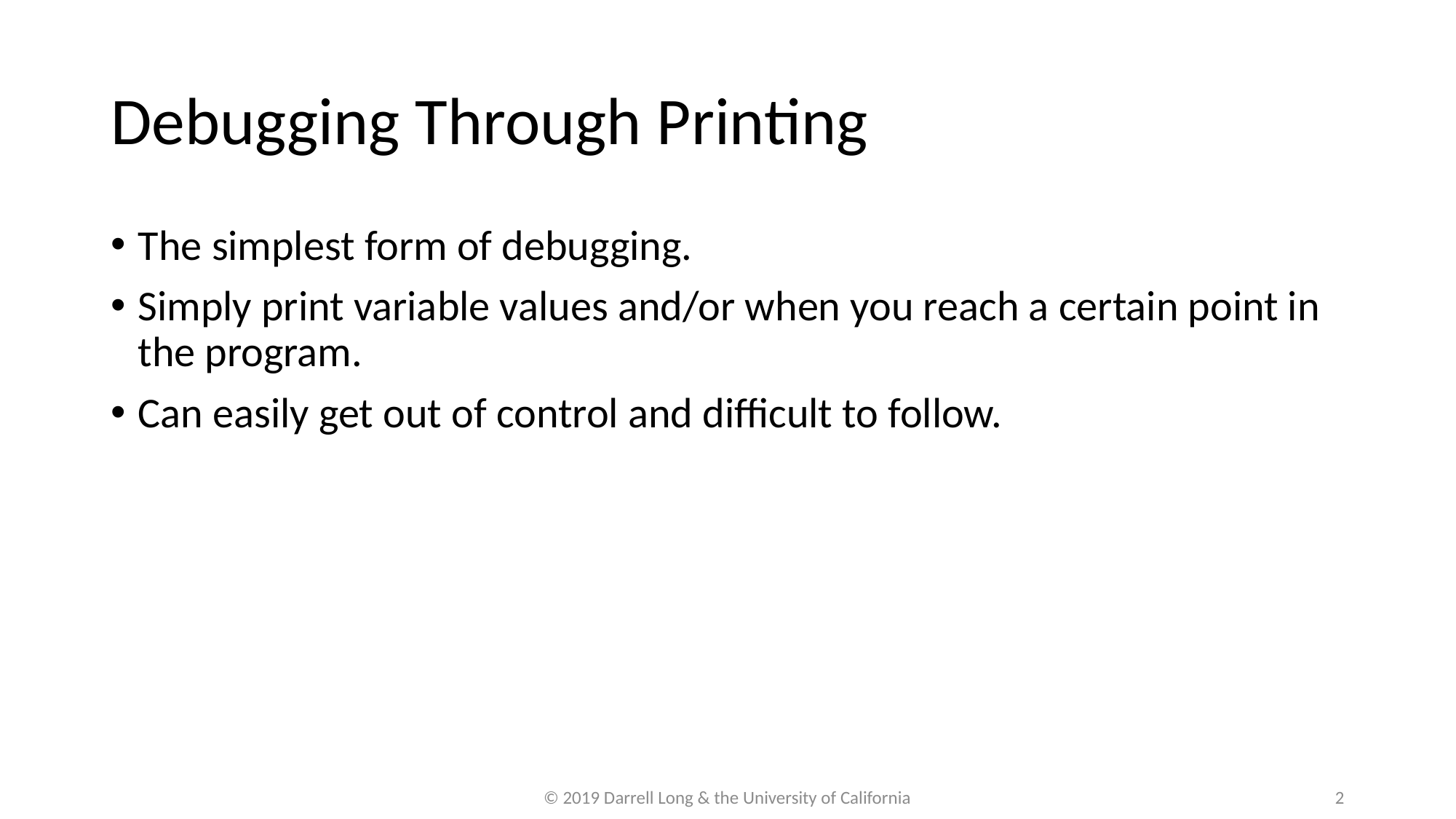

Debugging Through Printing
The simplest form of debugging.
Simply print variable values and/or when you reach a certain point in the program.
Can easily get out of control and difficult to follow.
© 2019 Darrell Long & the University of California
2